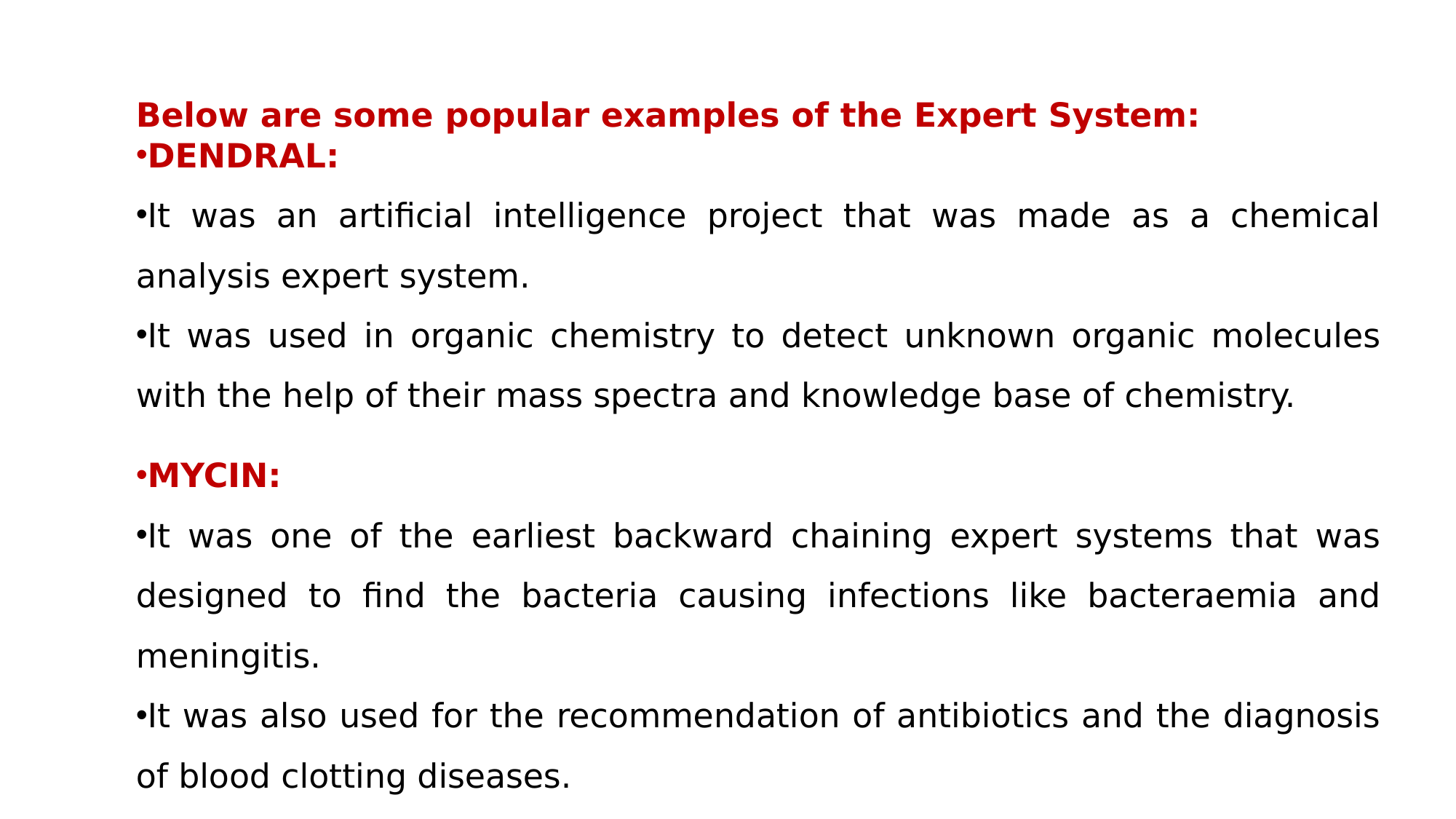

Below are some popular examples of the Expert System:
DENDRAL:
It was an artificial intelligence project that was made as a chemical analysis expert system.
It was used in organic chemistry to detect unknown organic molecules with the help of their mass spectra and knowledge base of chemistry.

MYCIN:
It was one of the earliest backward chaining expert systems that was designed to find the bacteria causing infections like bacteraemia and meningitis.
It was also used for the recommendation of antibiotics and the diagnosis of blood clotting diseases.